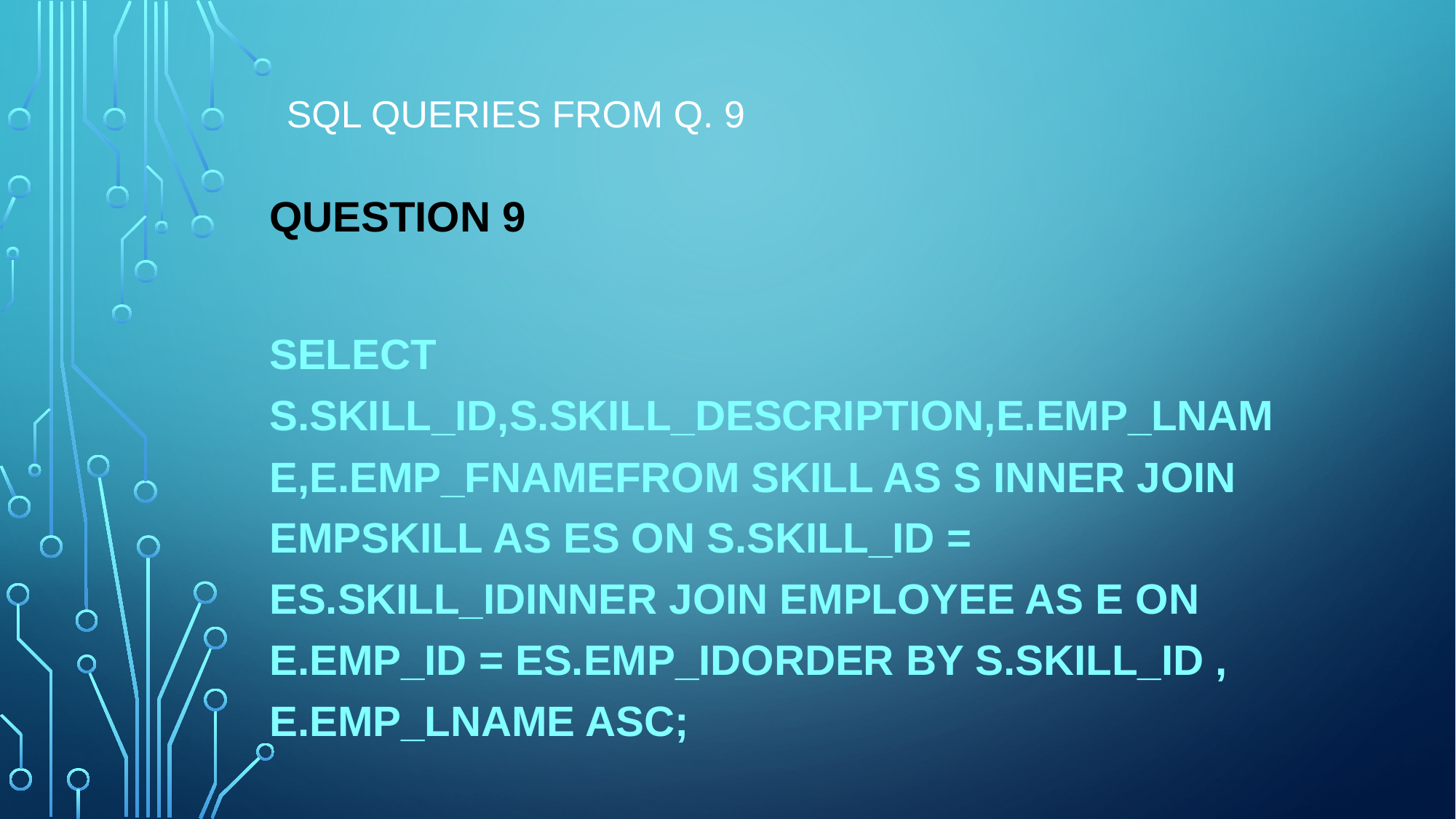

# SQL queries from Q. 9
Question 9

SELECT S.SKILL_ID,S.SKILL_DESCRIPTION,E.EMP_LNAME,E.EMP_FNAMEFROM SKILL AS S INNER JOIN EMPSKILL AS ES ON S.SKILL_ID = ES.SKILL_IDINNER JOIN EMPLOYEE AS E ON E.EMP_ID = ES.EMP_IDORDER BY S.SKILL_ID , E.EMP_LNAME ASC;